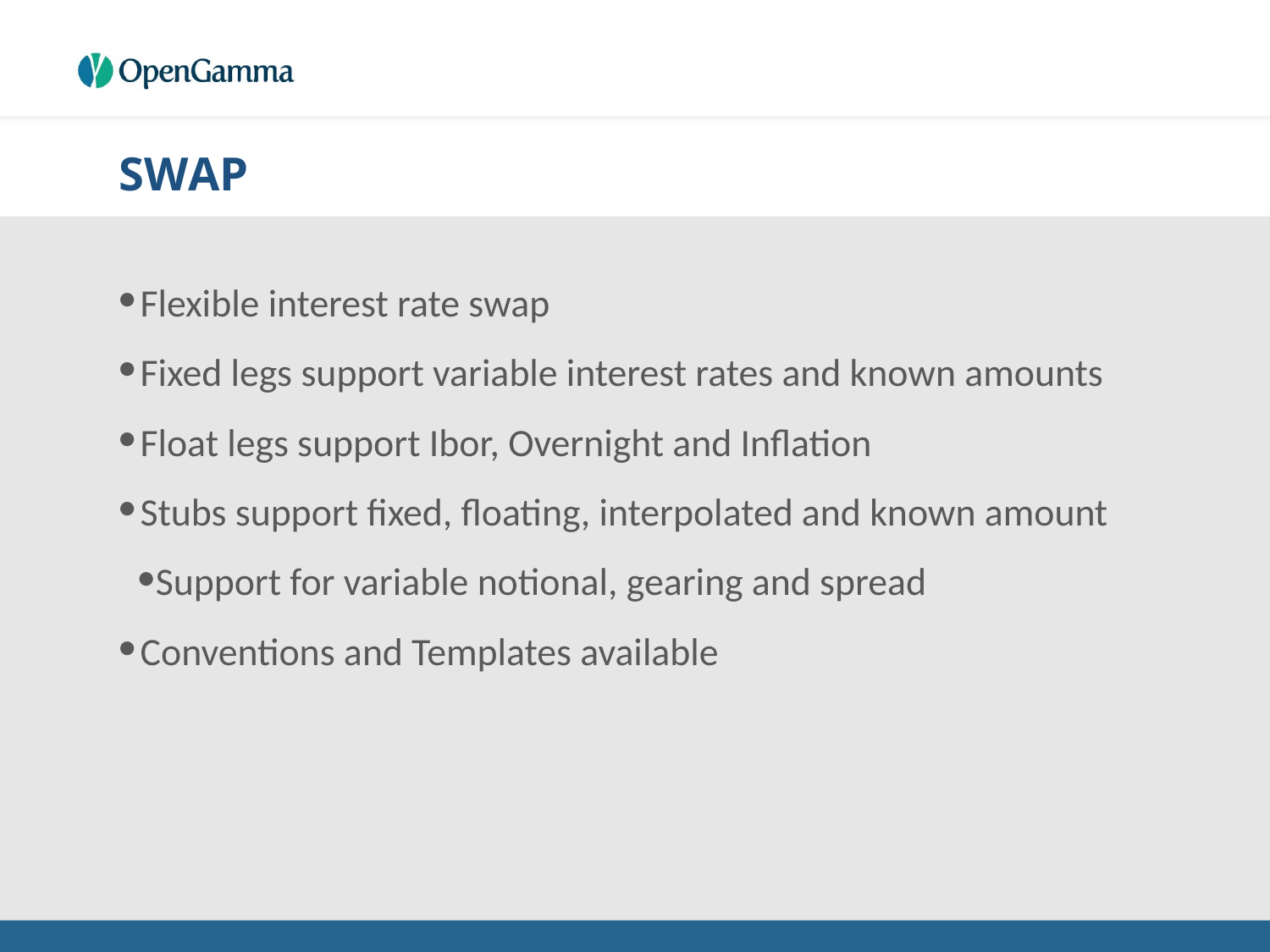

# SWAP
Flexible interest rate swap
Fixed legs support variable interest rates and known amounts
Float legs support Ibor, Overnight and Inflation
Stubs support fixed, floating, interpolated and known amount
Support for variable notional, gearing and spread
Conventions and Templates available